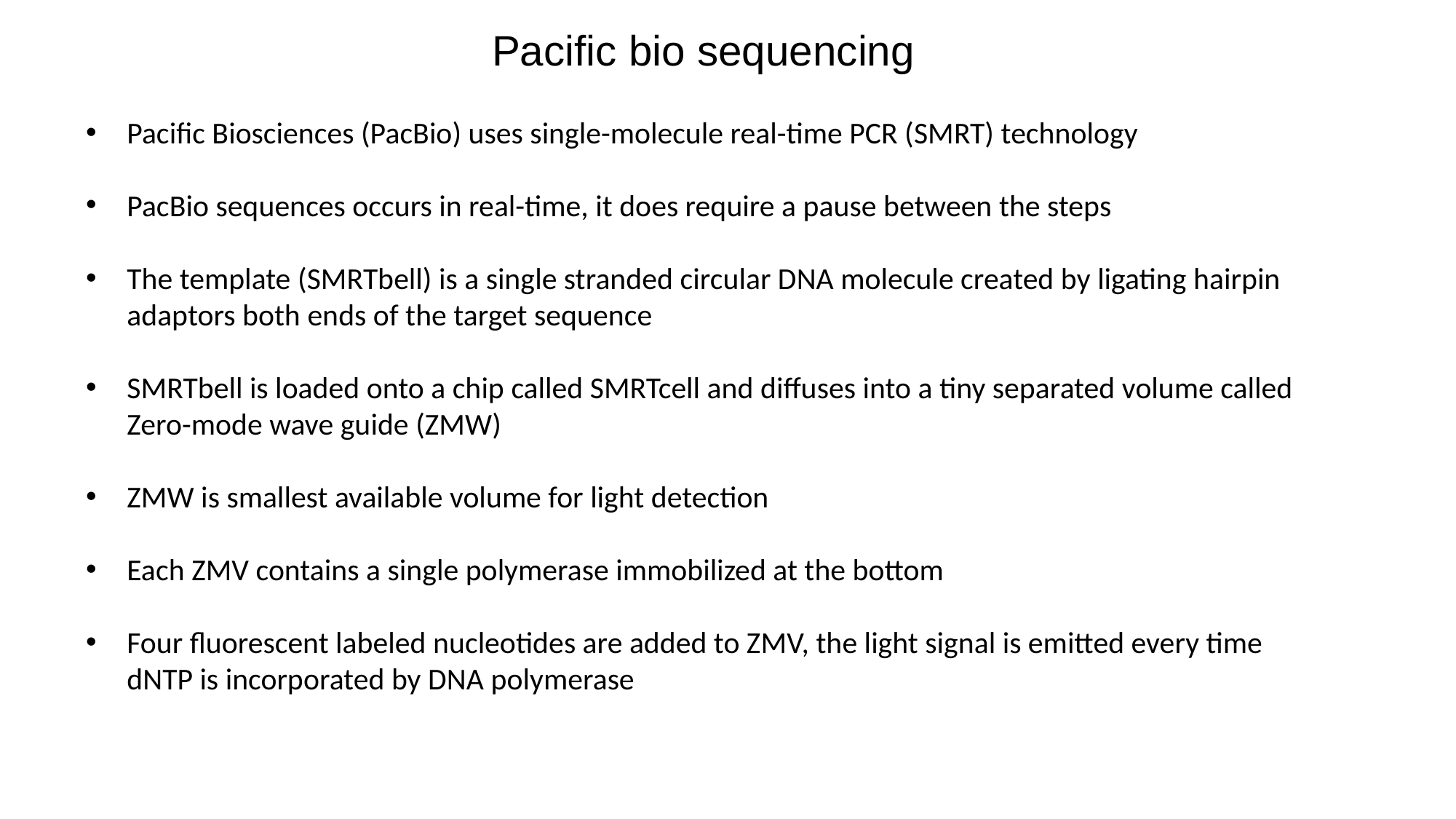

Pacific bio sequencing
Pacific Biosciences (PacBio) uses single-molecule real-time PCR (SMRT) technology

PacBio sequences occurs in real-time, it does require a pause between the steps

The template (SMRTbell) is a single stranded circular DNA molecule created by ligating hairpin adaptors both ends of the target sequence

SMRTbell is loaded onto a chip called SMRTcell and diffuses into a tiny separated volume called Zero-mode wave guide (ZMW)

ZMW is smallest available volume for light detection

Each ZMV contains a single polymerase immobilized at the bottom

Four fluorescent labeled nucleotides are added to ZMV, the light signal is emitted every time dNTP is incorporated by DNA polymerase